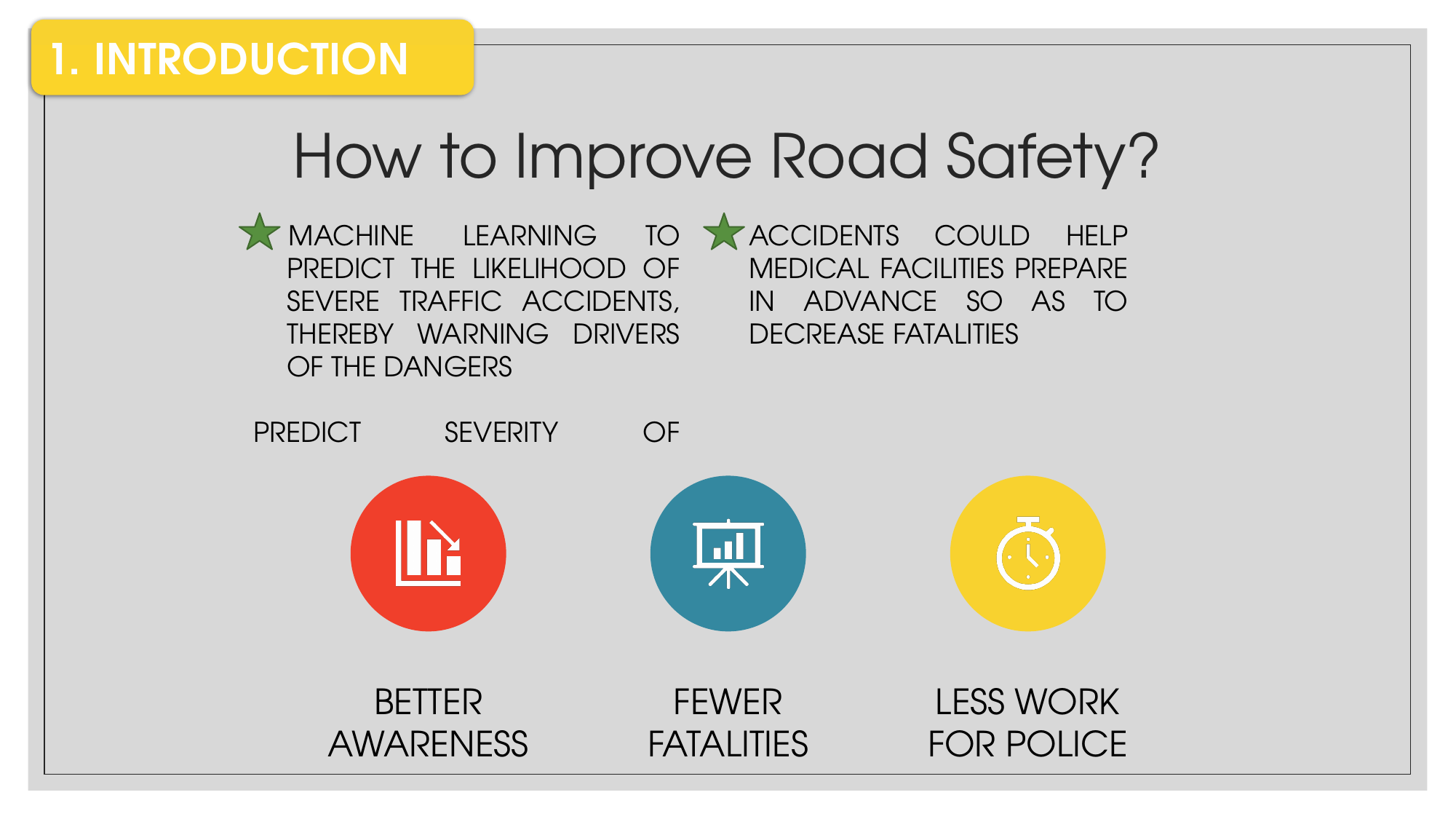

1. INTRODUCTION
# How to Improve Road Safety?
MACHINE LEARNING TO PREDICT THE LIKELIHOOD OF SEVERE TRAFFIC ACCIDENTS, THEREBY WARNING DRIVERS OF THE DANGERS

PREDICT SEVERITY OF ACCIDENTS COULD HELP MEDICAL FACILITIES PREPARE IN ADVANCE SO AS TO DECREASE FATALITIES

Better awareness
Fewer fatalities
Less work for police